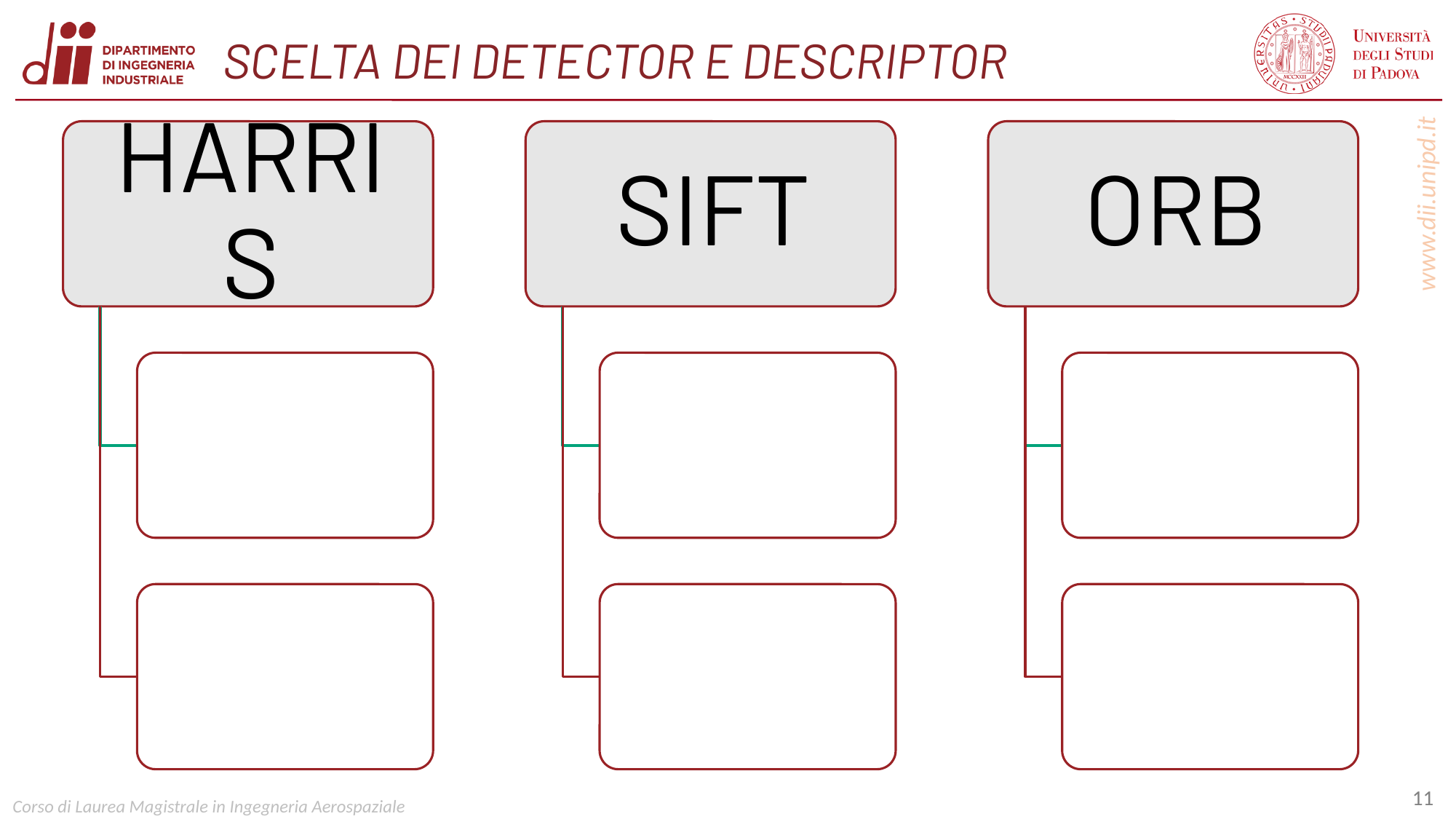

Scelta dei detector e descriptor

HARRIS

SIFT

ORB